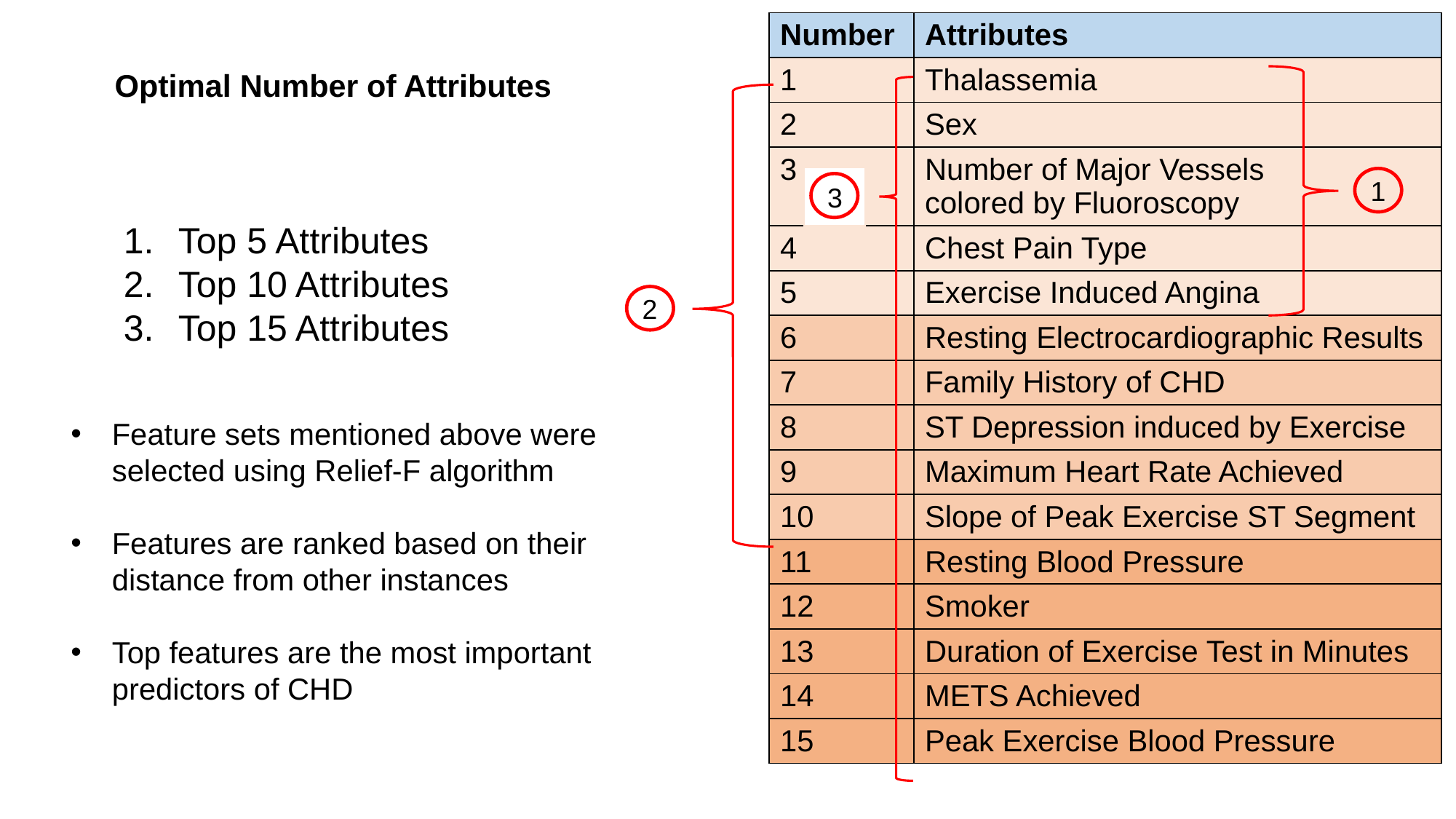

| Number | Attributes |
| --- | --- |
| 1 | Thalassemia |
| 2 | Sex |
| 3 | Number of Major Vessels colored by Fluoroscopy |
| 4 | Chest Pain Type |
| 5 | Exercise Induced Angina |
| 6 | Resting Electrocardiographic Results |
| 7 | Family History of CHD |
| 8 | ST Depression induced by Exercise |
| 9 | Maximum Heart Rate Achieved |
| 10 | Slope of Peak Exercise ST Segment |
| 11 | Resting Blood Pressure |
| 12 | Smoker |
| 13 | Duration of Exercise Test in Minutes |
| 14 | METS Achieved |
| 15 | Peak Exercise Blood Pressure |
# Optimal Number of Attributes

1

3
Top 5 Attributes
Top 10 Attributes
Top 15 Attributes

2
Feature sets mentioned above were selected using Relief-F algorithm

Features are ranked based on their distance from other instances

Top features are the most important predictors of CHD